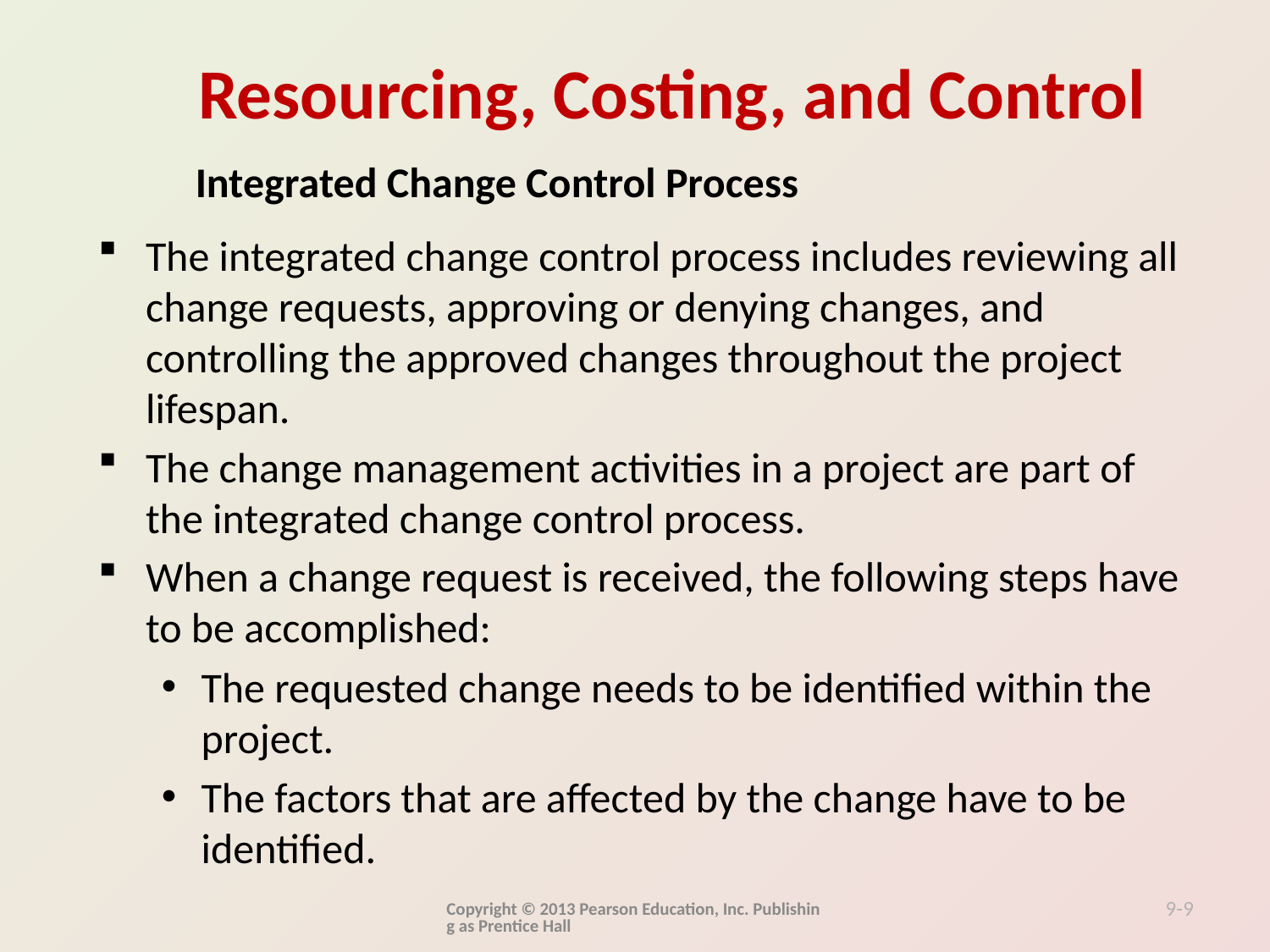

Integrated Change Control Process
The integrated change control process includes reviewing all change requests, approving or denying changes, and controlling the approved changes throughout the project lifespan.
The change management activities in a project are part of the integrated change control process.
When a change request is received, the following steps have to be accomplished:
The requested change needs to be identified within the project.
The factors that are affected by the change have to be identified.
Copyright © 2013 Pearson Education, Inc. Publishing as Prentice Hall
9-9